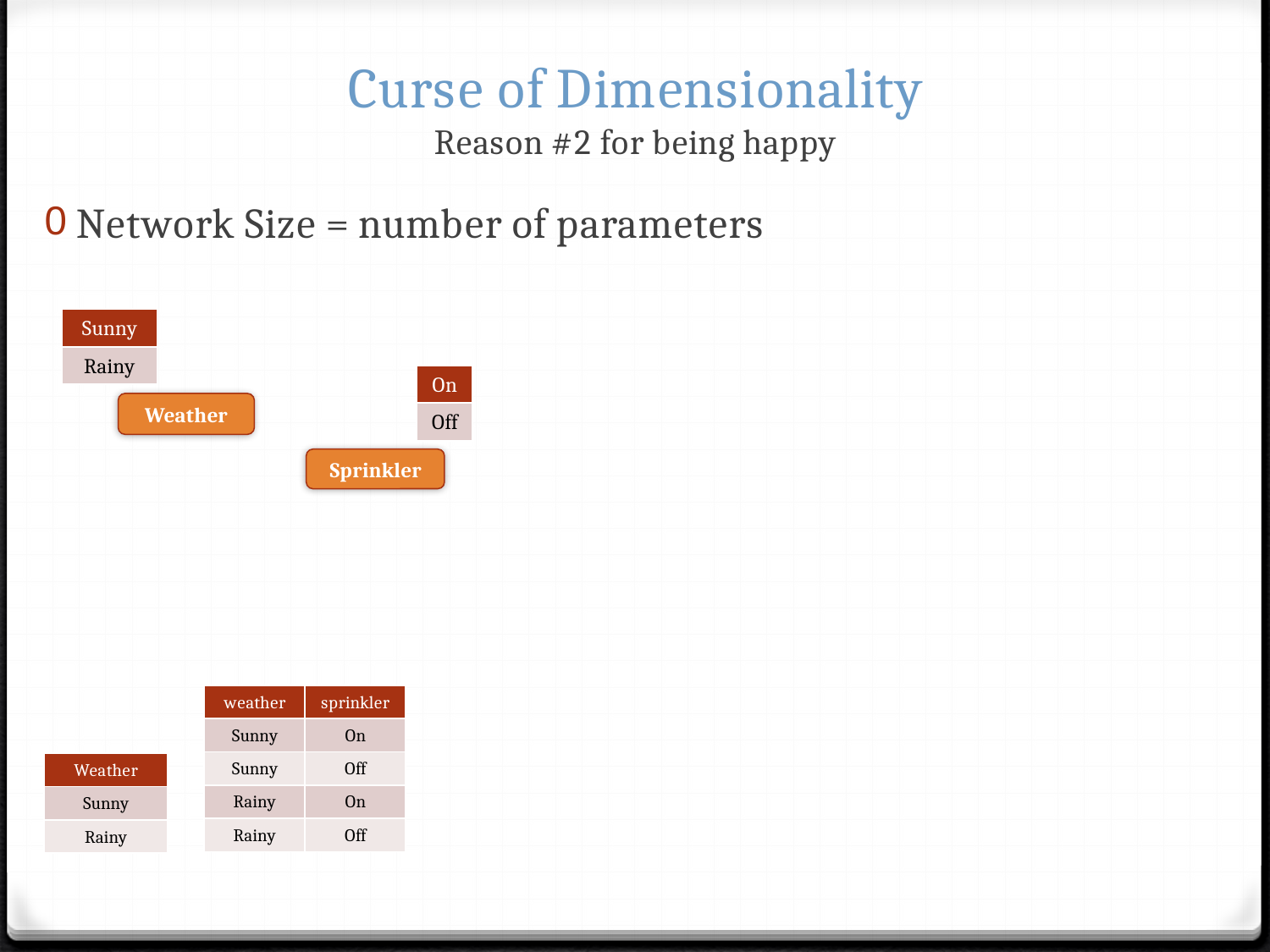

# Curse of Dimensionality Reason #2 for being happy
Network Size = number of parameters

| Sunny |
| --- |
| Rainy |
| On |
| --- |
| Off |
Weather
Sprinkler
| weather | sprinkler |
| --- | --- |
| Sunny | On |
| Sunny | Off |
| Rainy | On |
| Rainy | Off |
| Weather |
| --- |
| Sunny |
| Rainy |